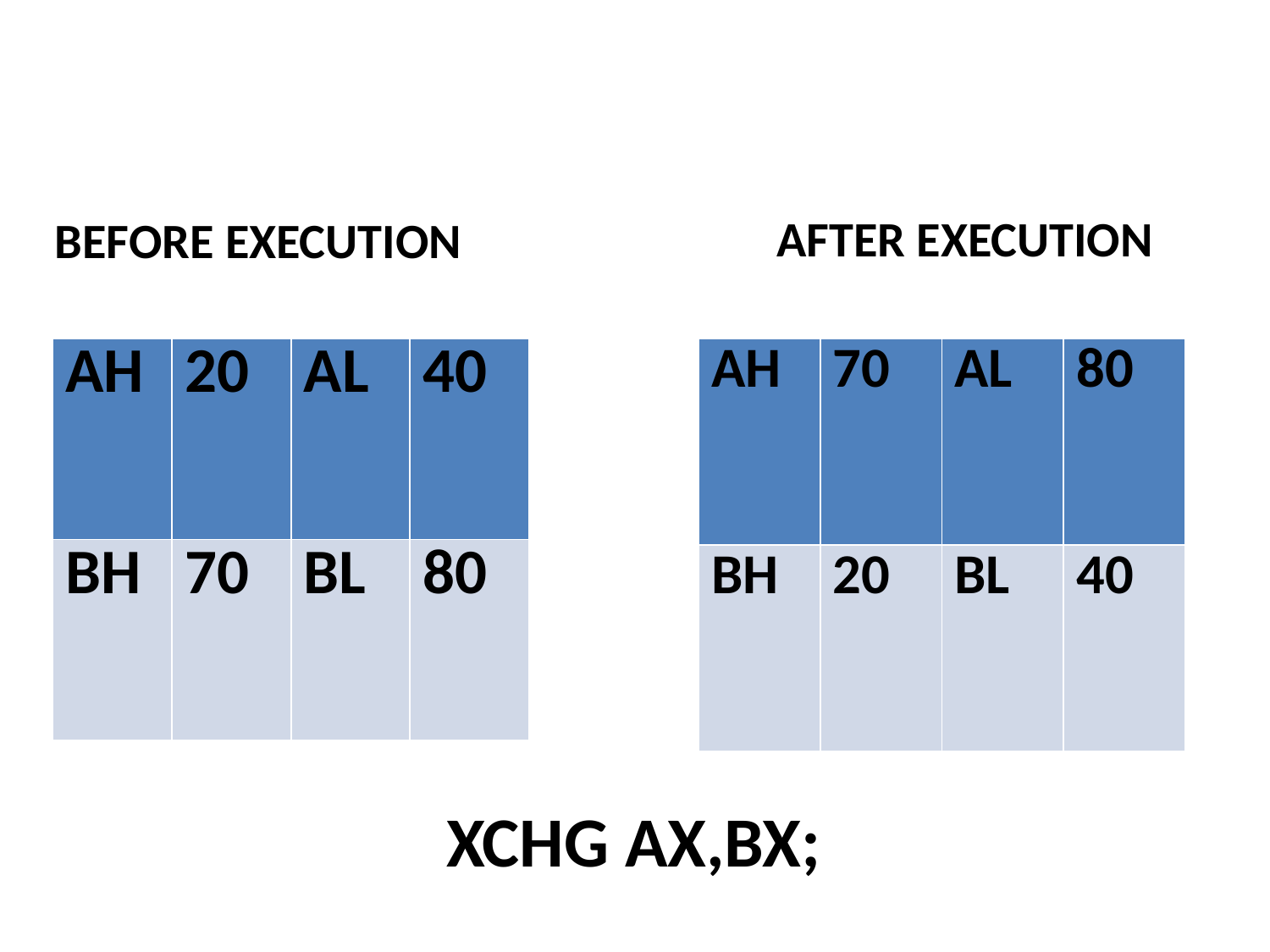

AFTER EXECUTION
BEFORE EXECUTION
| AH | 20 | AL | 40 |
| --- | --- | --- | --- |
| BH | 70 | BL | 80 |
| AH | 70 | AL | 80 |
| --- | --- | --- | --- |
| BH | 20 | BL | 40 |
XCHG AX,BX;